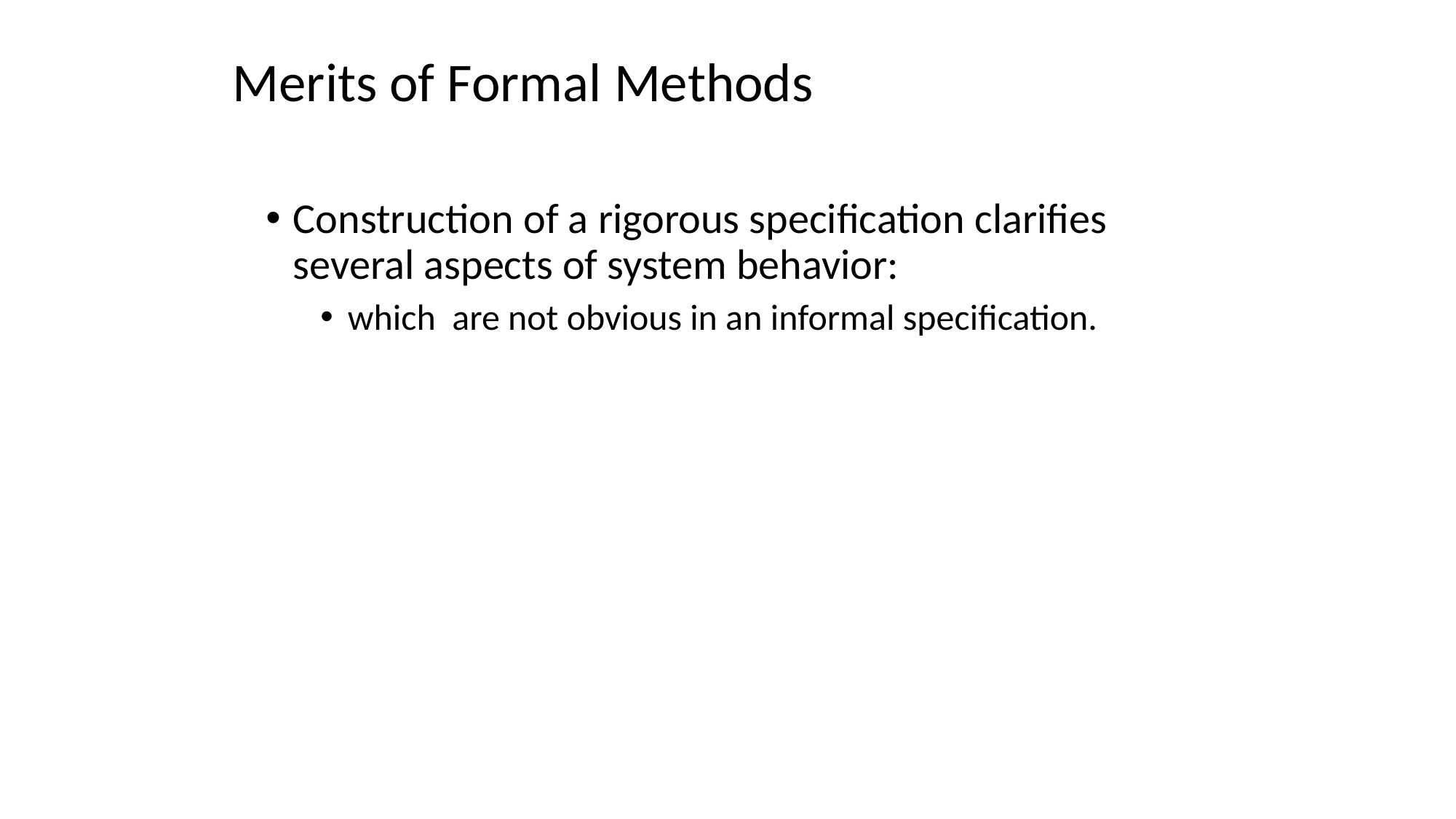

# Merits of Formal Methods
Construction of a rigorous specification clarifies several aspects of system behavior:
which  are not obvious in an informal specification.